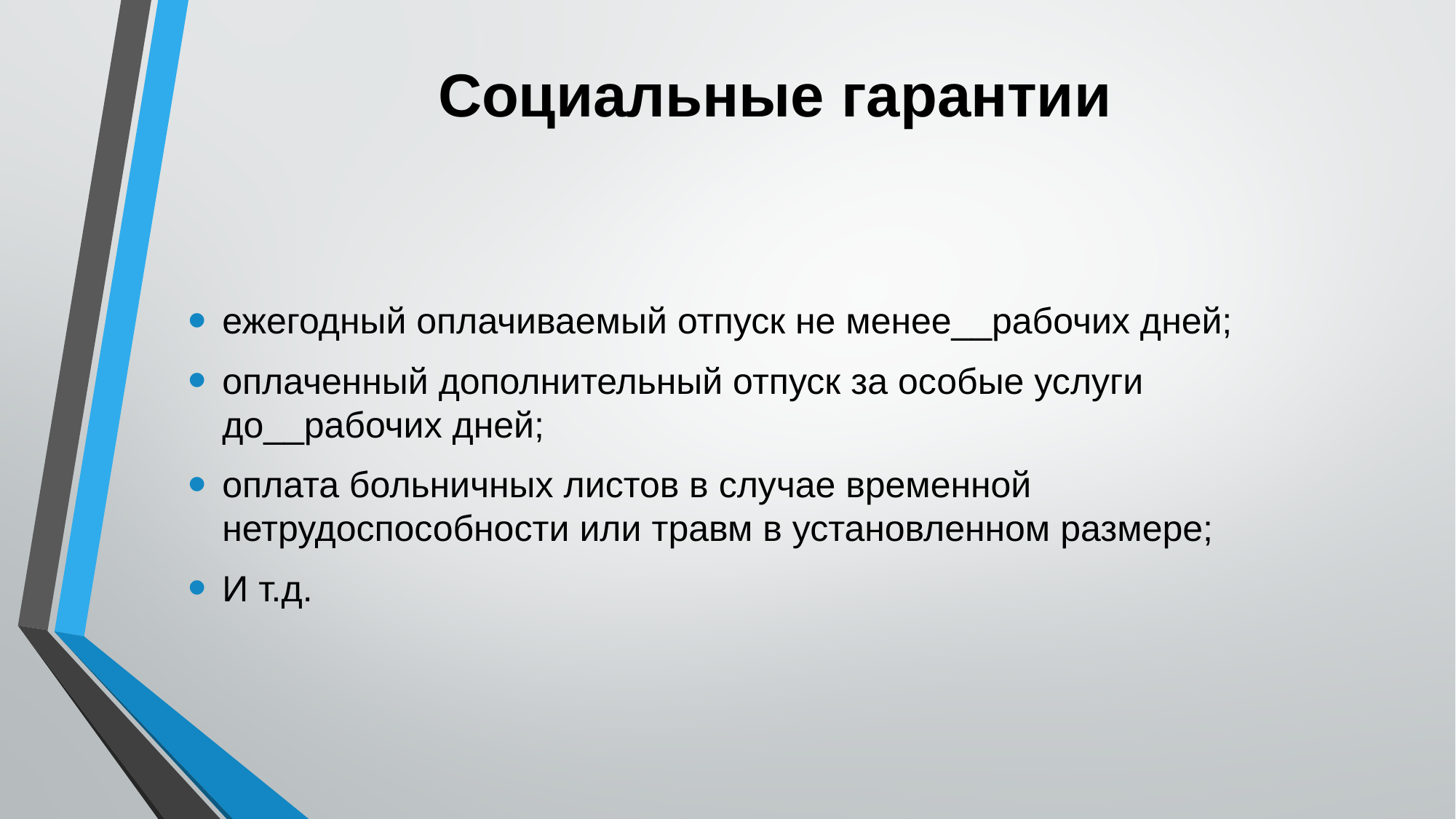

# Социальные гарантии
ежегодный оплачиваемый отпуск не менее__рабочих дней;
оплаченный дополнительный отпуск за особые услуги до__рабочих дней;
оплата больничных листов в случае временной нетрудоспособности или травм в установленном размере;
И т.д.